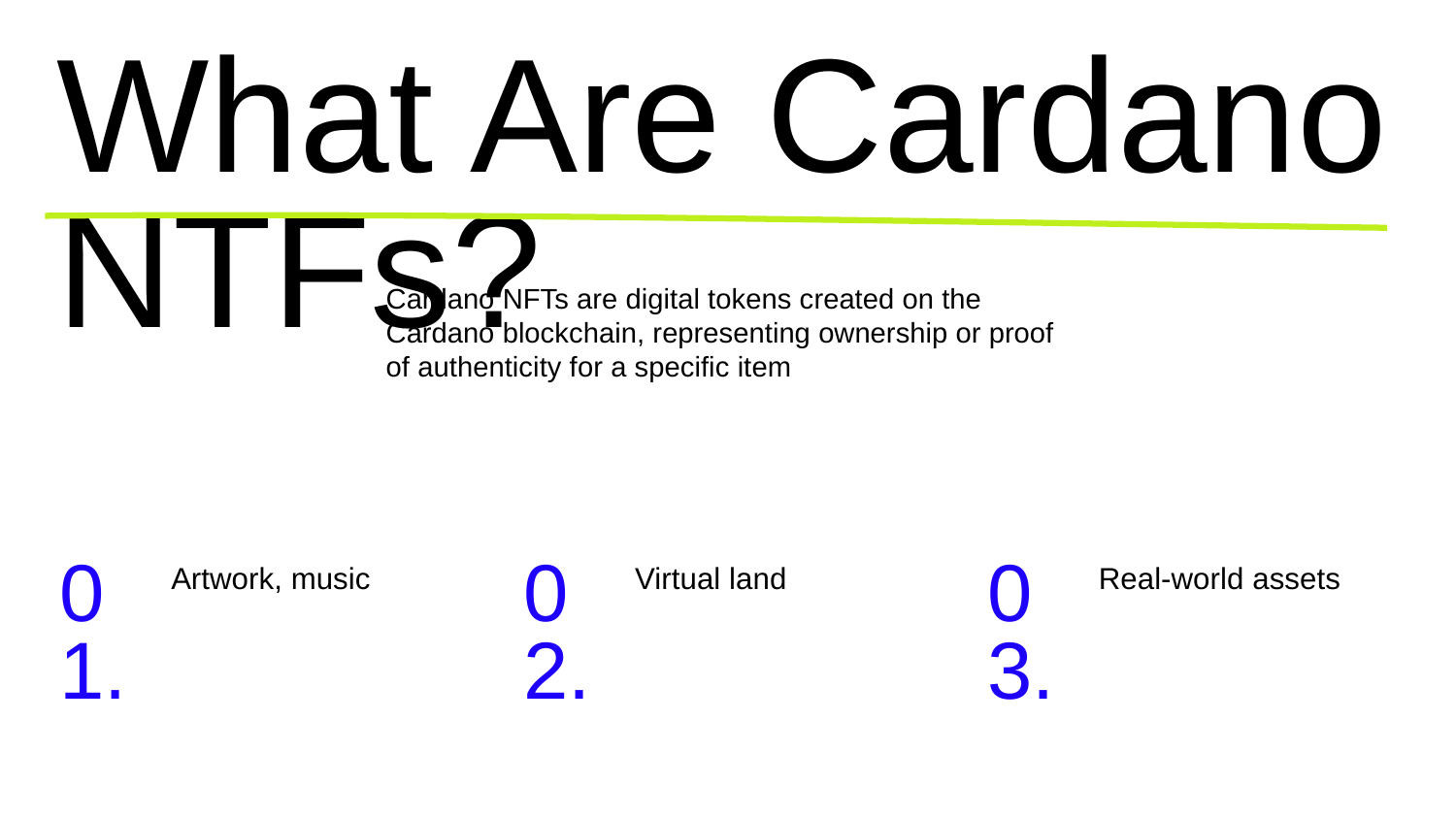

# What Are Cardano NTFs?

Cardano NFTs are digital tokens created on the Cardano blockchain, representing ownership or proof of authenticity for a specific item
Artwork, music
Virtual land
Real-world assets
01.
02.
03.